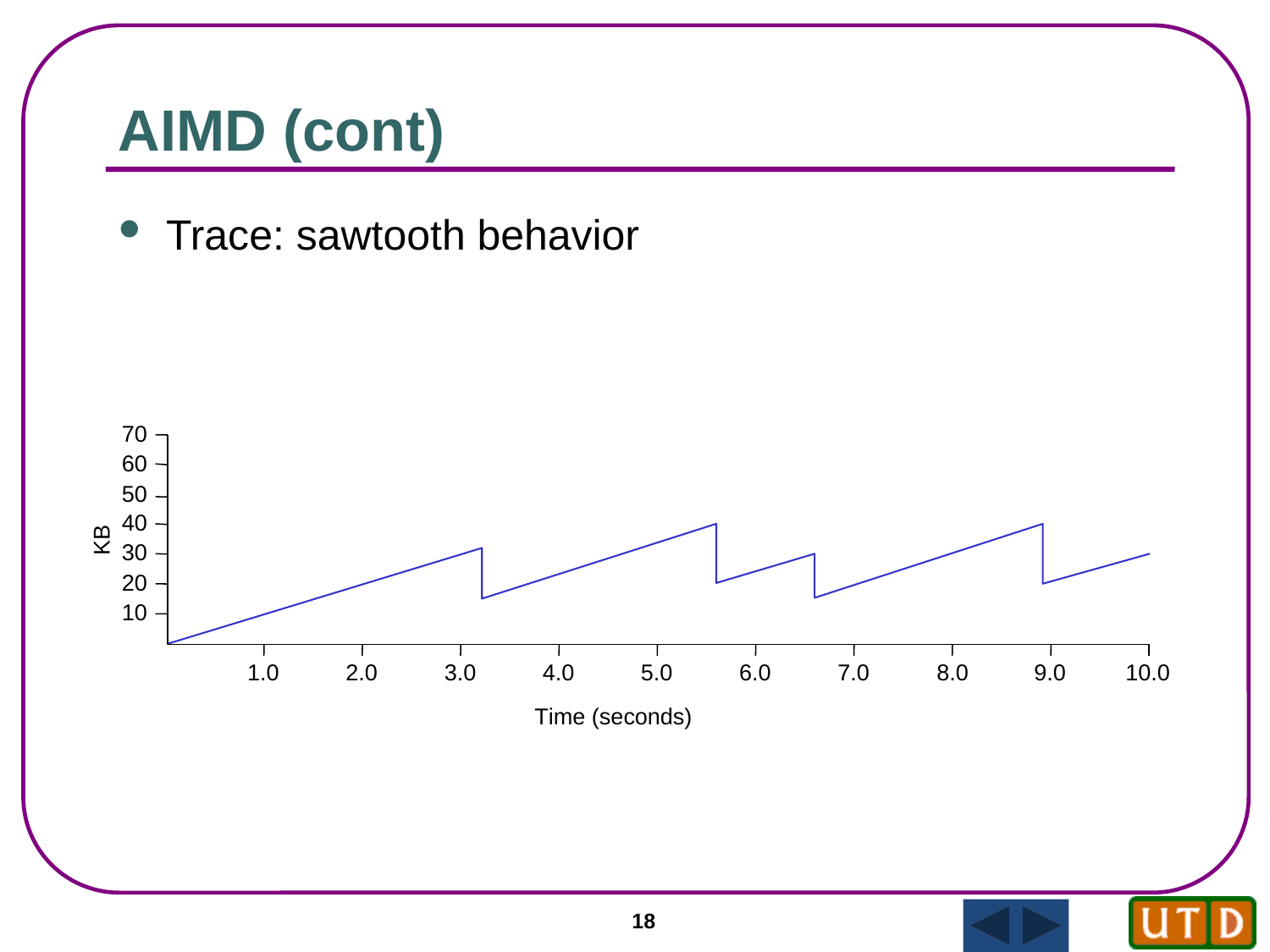

AIMD (cont)
Trace: sawtooth behavior
70

60

50

40

KB
30

20

10

1.0
2.0
3.0
4.0
5.0
6.0
7.0
8.0
9.0
10.0
T
ime (seconds)
18